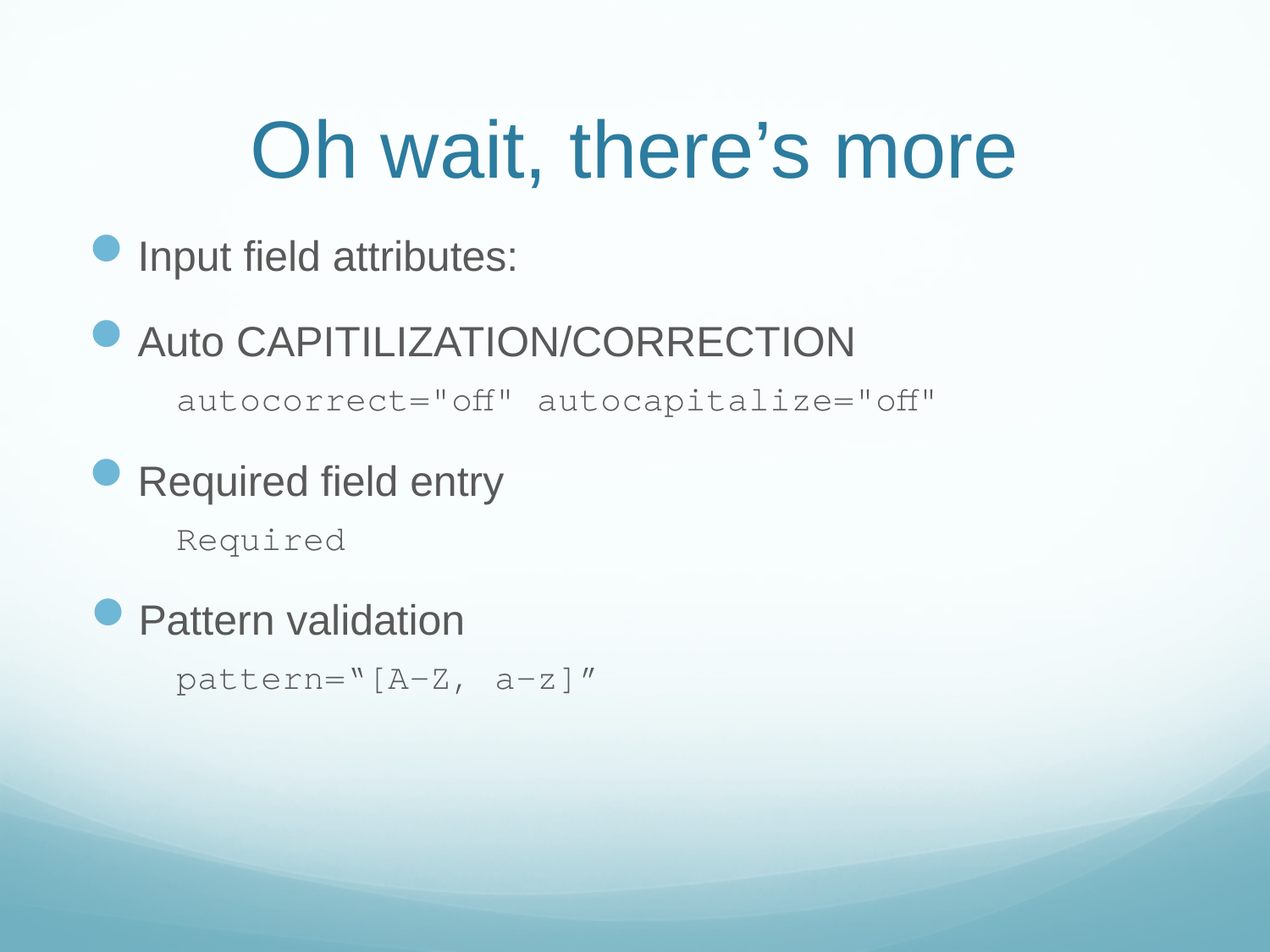

# Oh wait, there’s more
Input field attributes:
Auto CAPITILIZATION/CORRECTION
autocorrect="off" autocapitalize="off"
Required field entry
Required
Pattern validation
pattern=“[A-Z, a-z]”